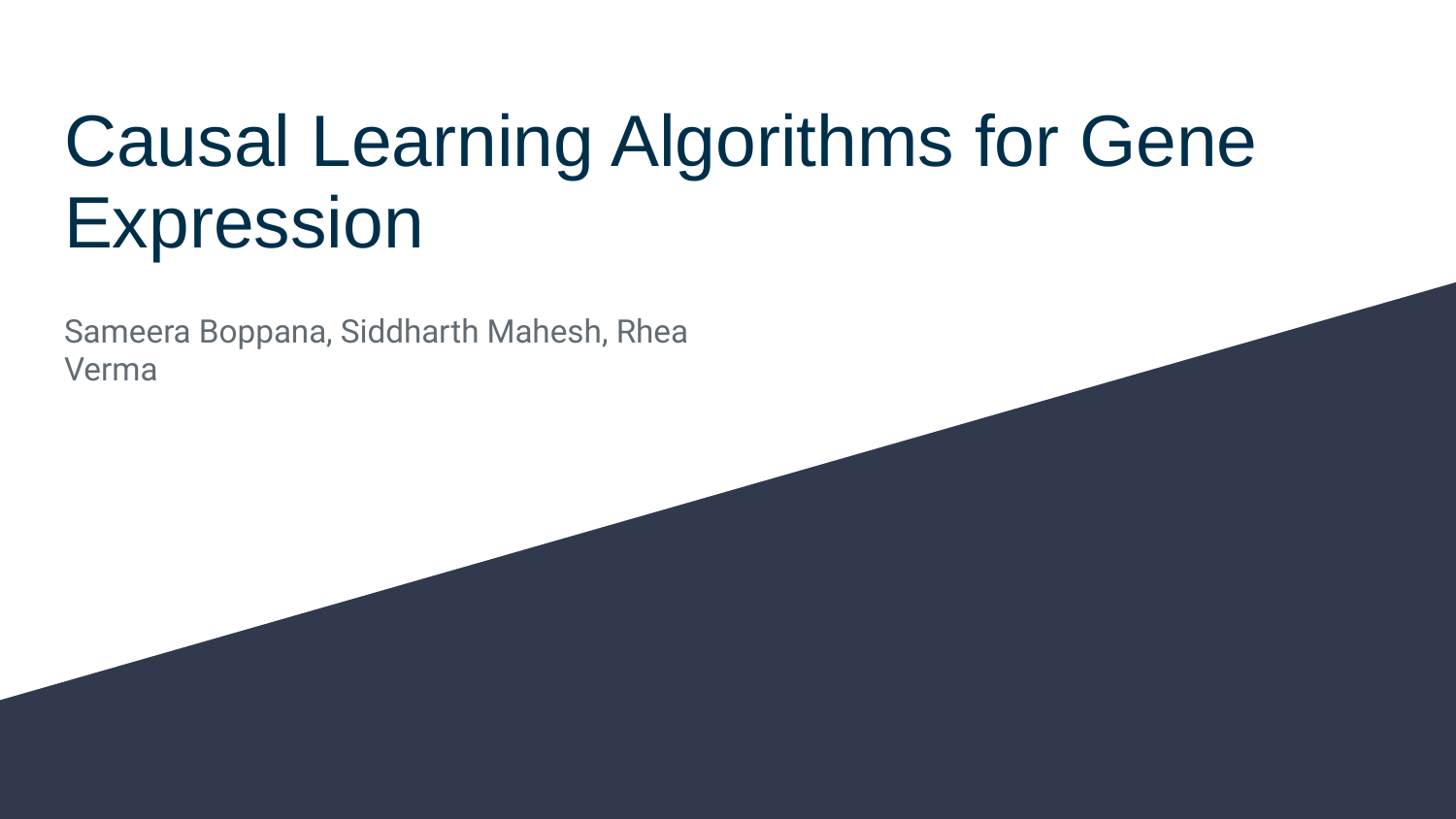

# Causal Learning Algorithms for Gene Expression
Sameera Boppana, Siddharth Mahesh, Rhea Verma